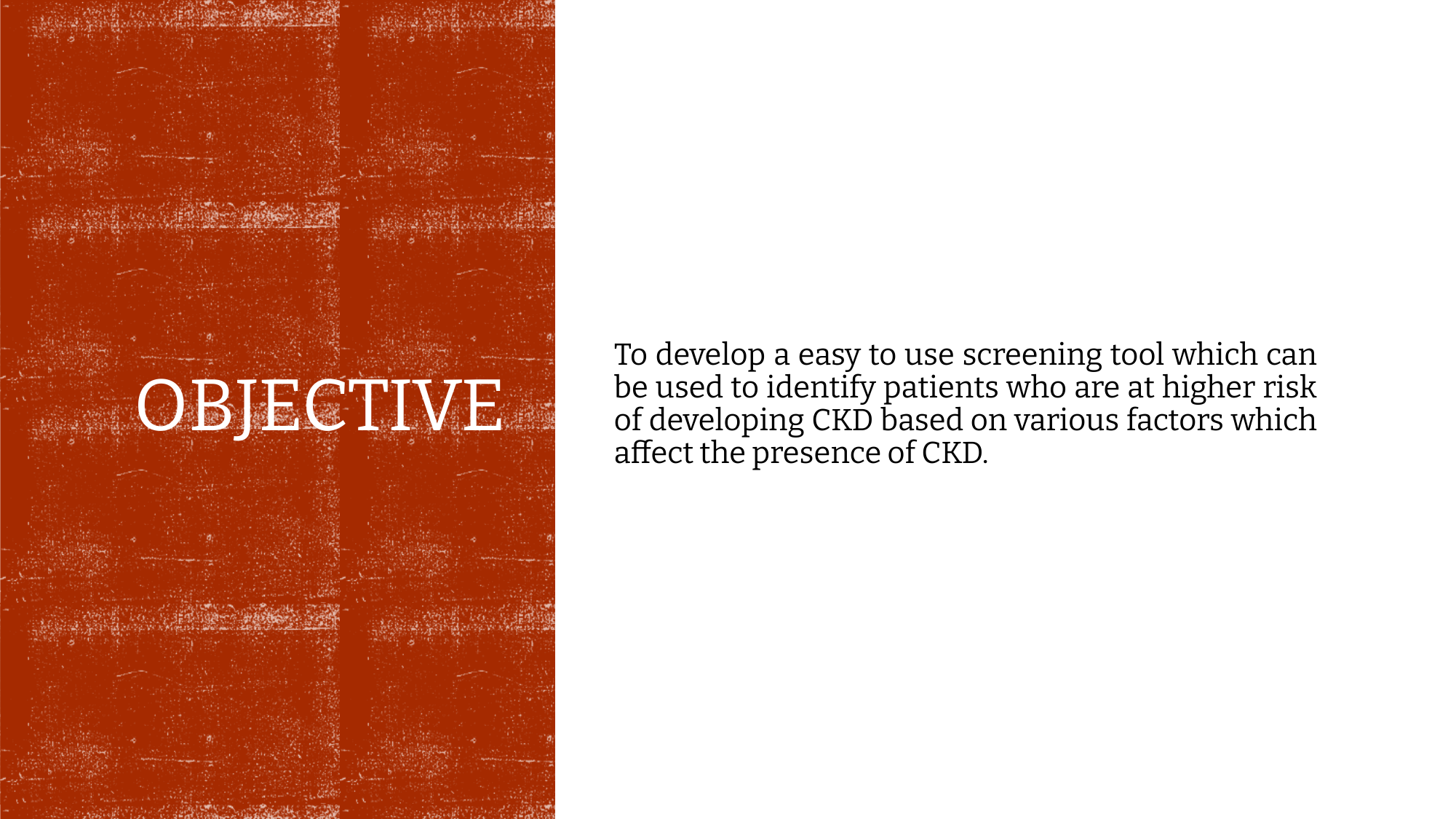

To develop a easy to use screening tool which can be used to identify patients who are at higher risk of developing CKD based on various factors which affect the presence of CKD.
# Objective